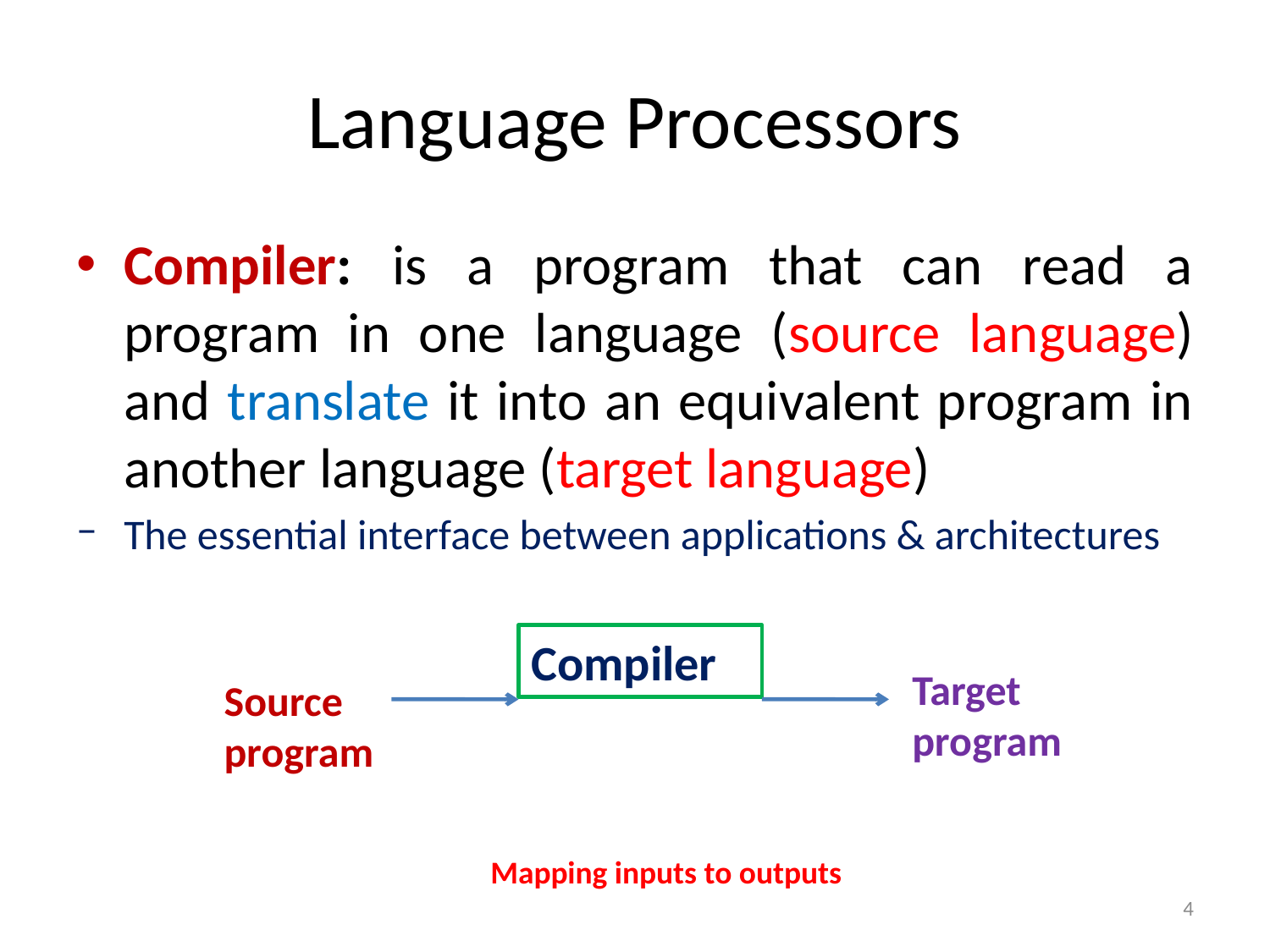

# Language Processors
Compiler: is a program that can read a program in one language (source language) and translate it into an equivalent program in another language (target language)
The essential interface between applications & architectures

Compiler
Target program
Source program
Mapping inputs to outputs
4